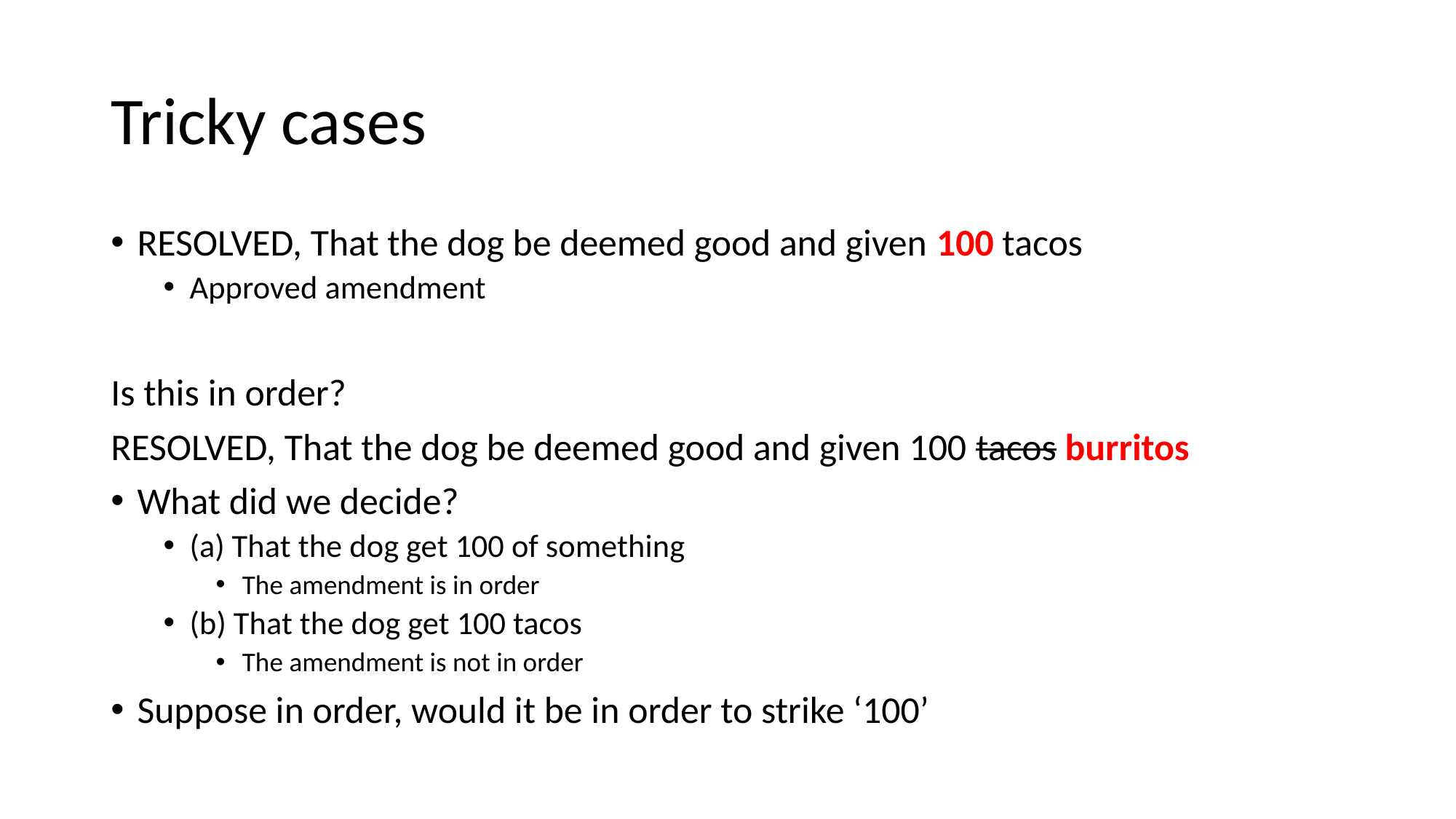

# Tricky cases
RESOLVED, That the dog be deemed good and given 100 tacos
Approved amendment

Is this in order?
RESOLVED, That the dog be deemed good and given 100 tacos burritos
What did we decide?
(a) That the dog get 100 of something
The amendment is in order
(b) That the dog get 100 tacos
The amendment is not in order
Suppose in order, would it be in order to strike ‘100’